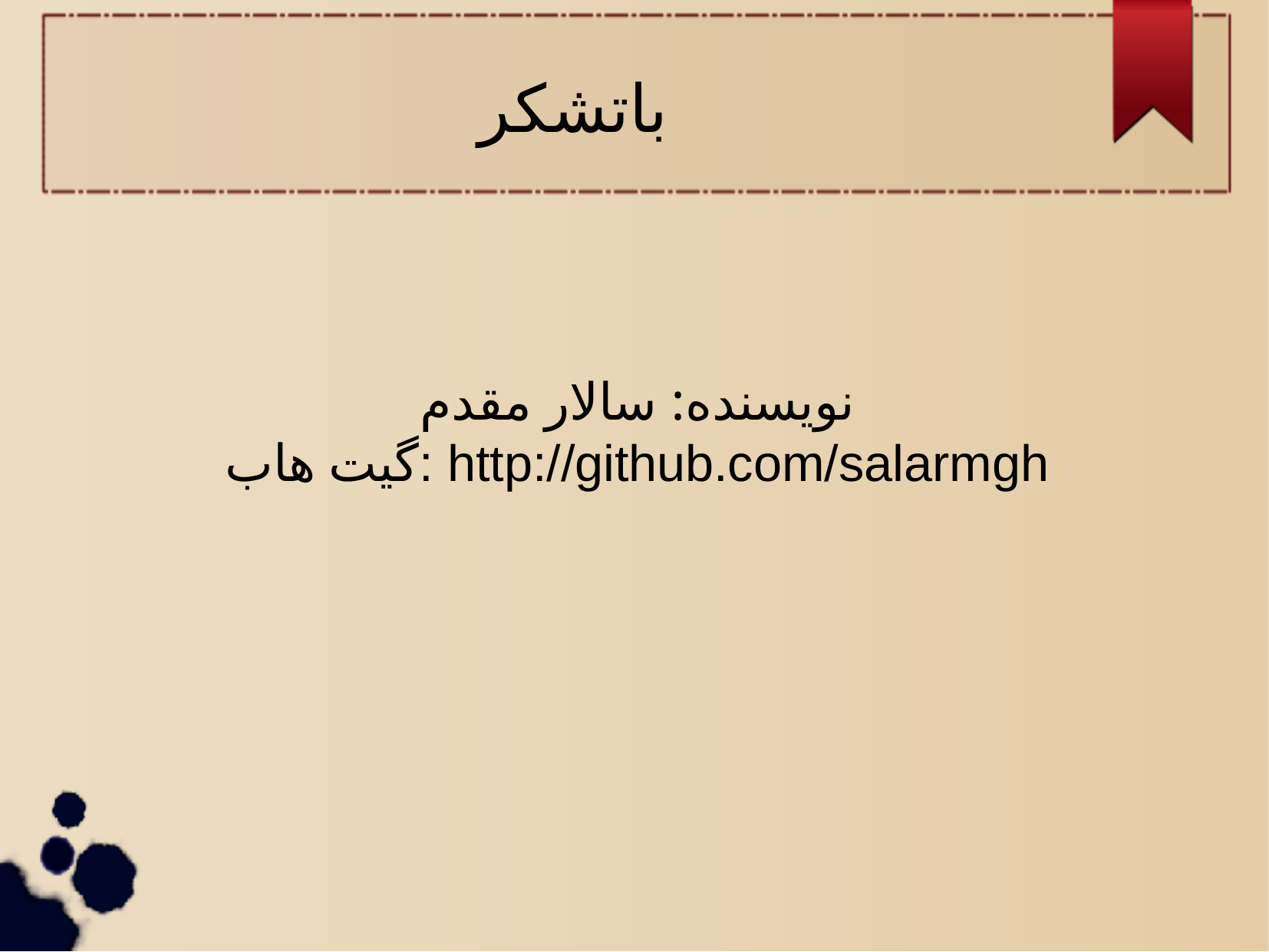

باتشکر
نویسنده: سالار مقدم
گیت هاب: http://github.com/salarmgh